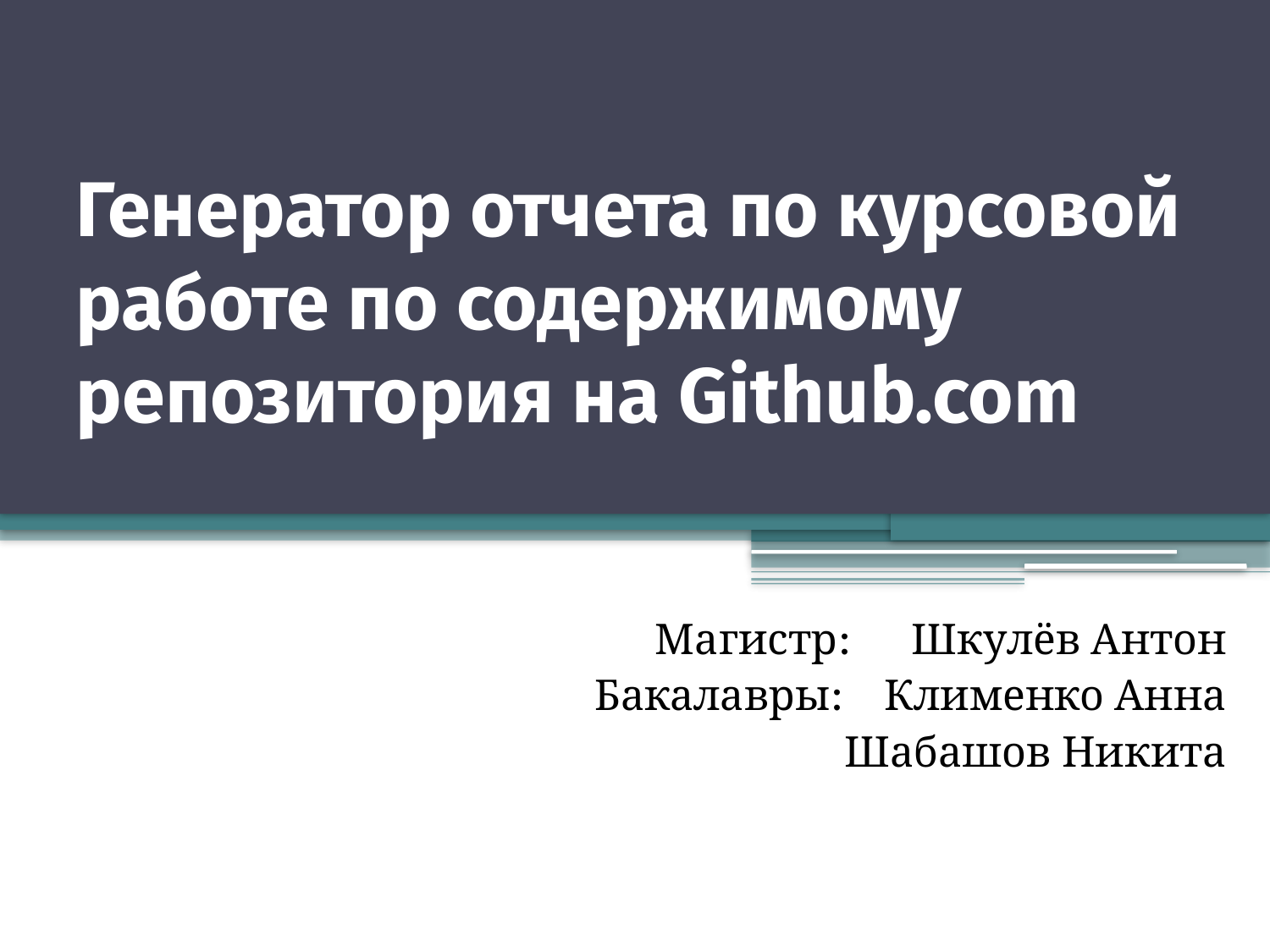

# Генератор отчета по курсовой работе по содержимому репозитория на Github.com
Магистр:      Шкулёв Антон
Бакалавры:    Клименко Анна
Шабашов Никита